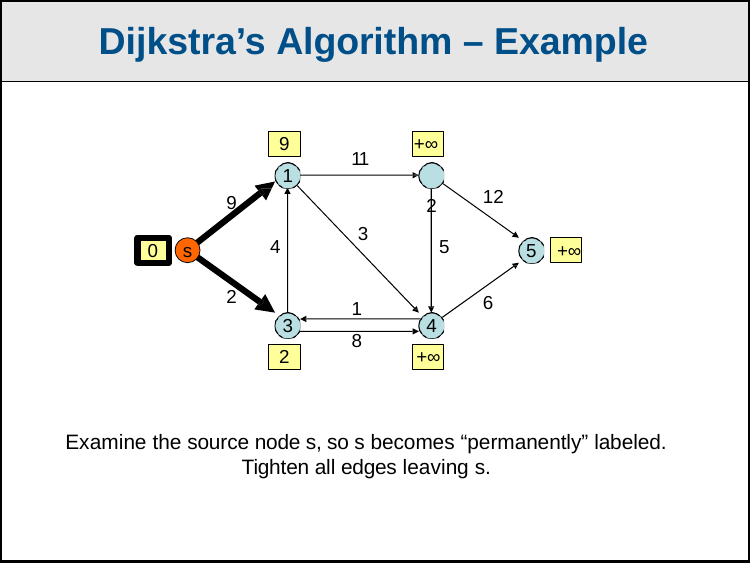

Dijkstra’s Algorithm – Example
9
1
+∞  2

11

12

9
3
4
5
0	s
5  +∞

2
1
8
6
3
2
4
+∞

Examine the source node s, so s becomes “permanently” labeled.
Tighten all edges leaving s.